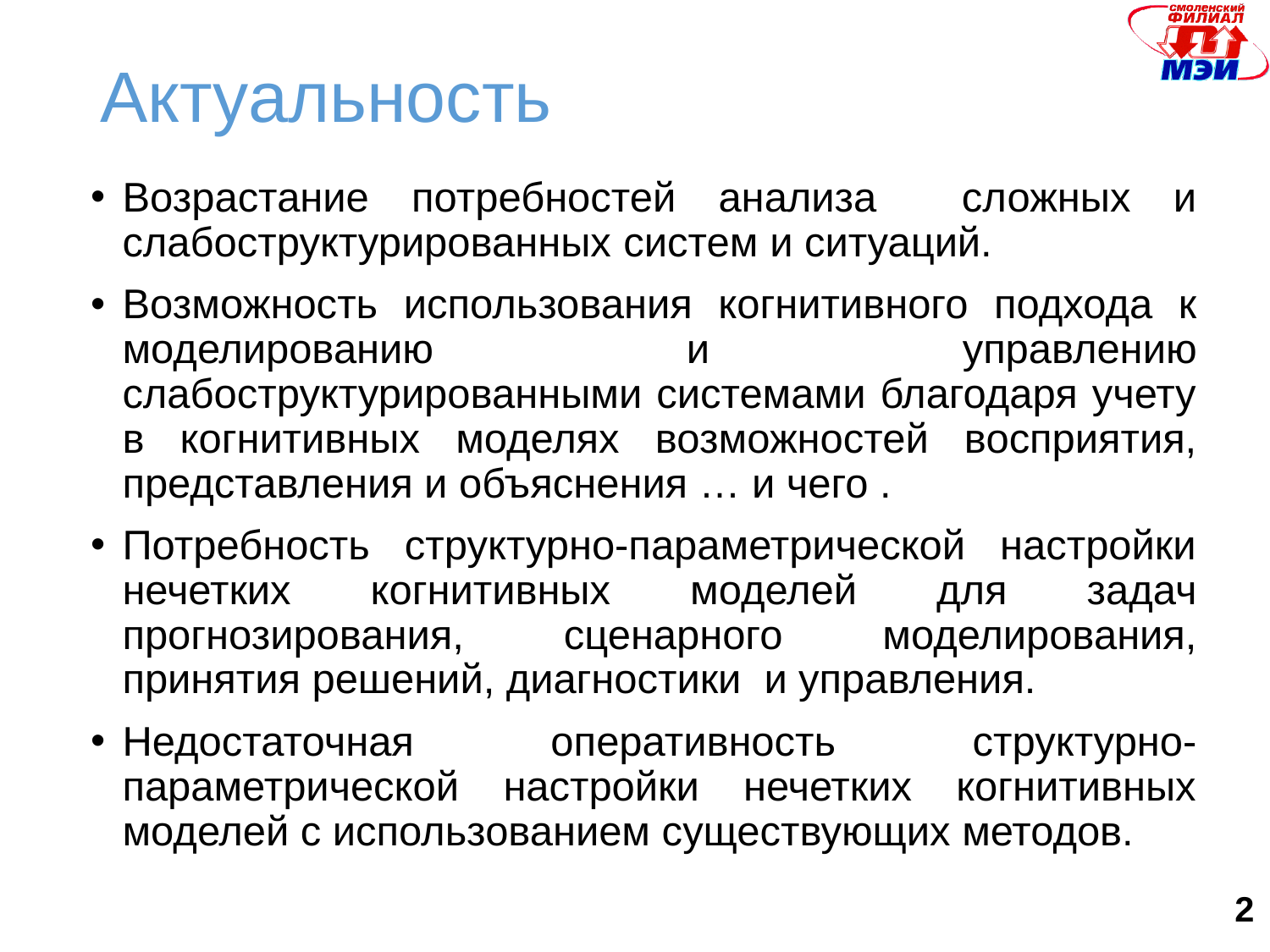

# Актуальность
Возрастание потребностей анализа  сложных и слабоструктурированных систем и ситуаций.
Возможность использования когнитивного подхода к моделированию и управлению слабоструктурированными системами благодаря учету в когнитивных моделях возможностей восприятия, представления и объяснения … и чего .
Потребность структурно-параметрической настройки нечетких когнитивных моделей для задач прогнозирования, сценарного моделирования, принятия решений, диагностики  и управления.
Недостаточная оперативность структурно-параметрической настройки нечетких когнитивных моделей с использованием существующих методов.
2